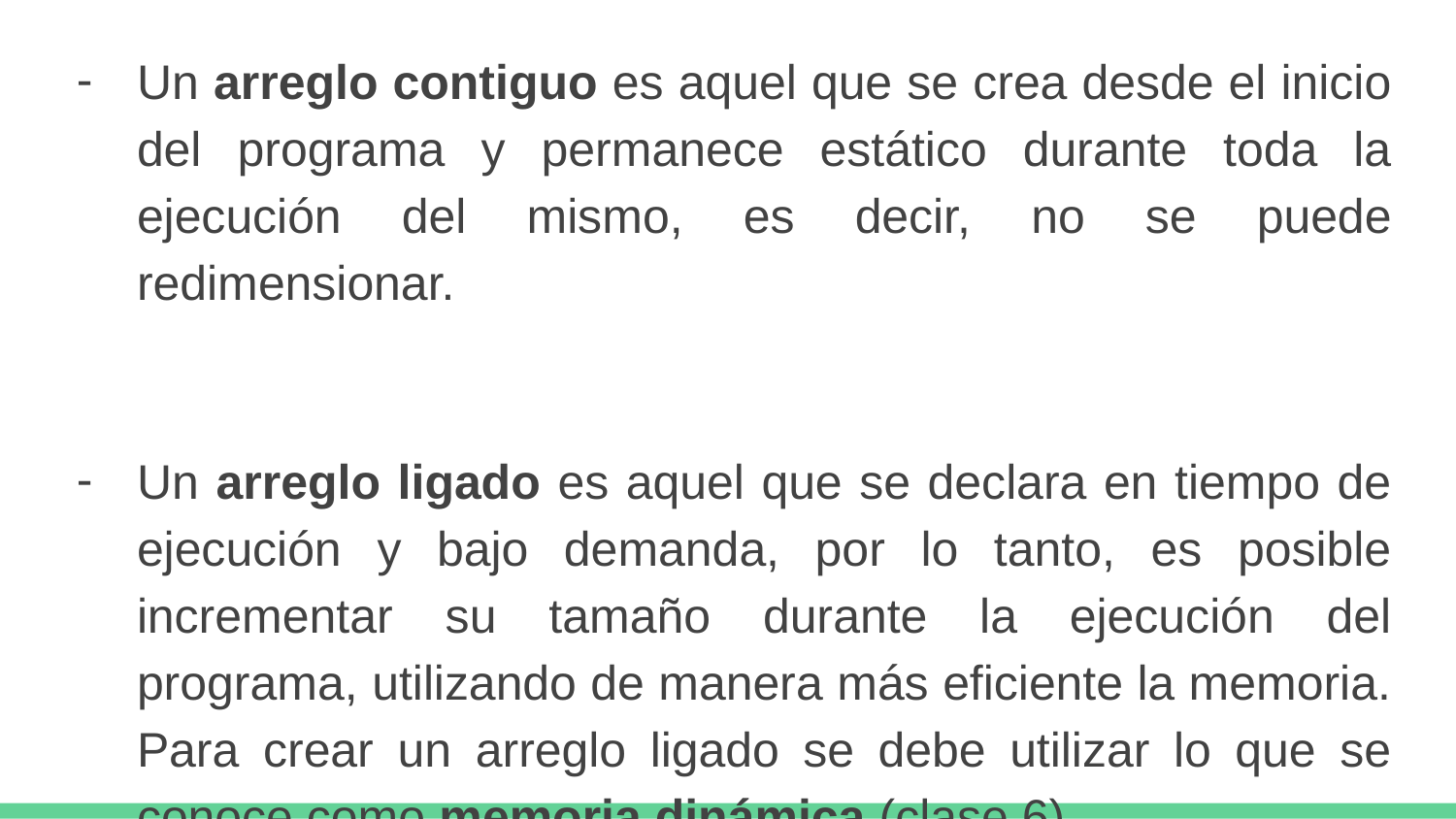

Un arreglo contiguo es aquel que se crea desde el inicio del programa y permanece estático durante toda la ejecución del mismo, es decir, no se puede redimensionar.

Un arreglo ligado es aquel que se declara en tiempo de ejecución y bajo demanda, por lo tanto, es posible incrementar su tamaño durante la ejecución del programa, utilizando de manera más eficiente la memoria. Para crear un arreglo ligado se debe utilizar lo que se conoce como memoria dinámica (clase 6).